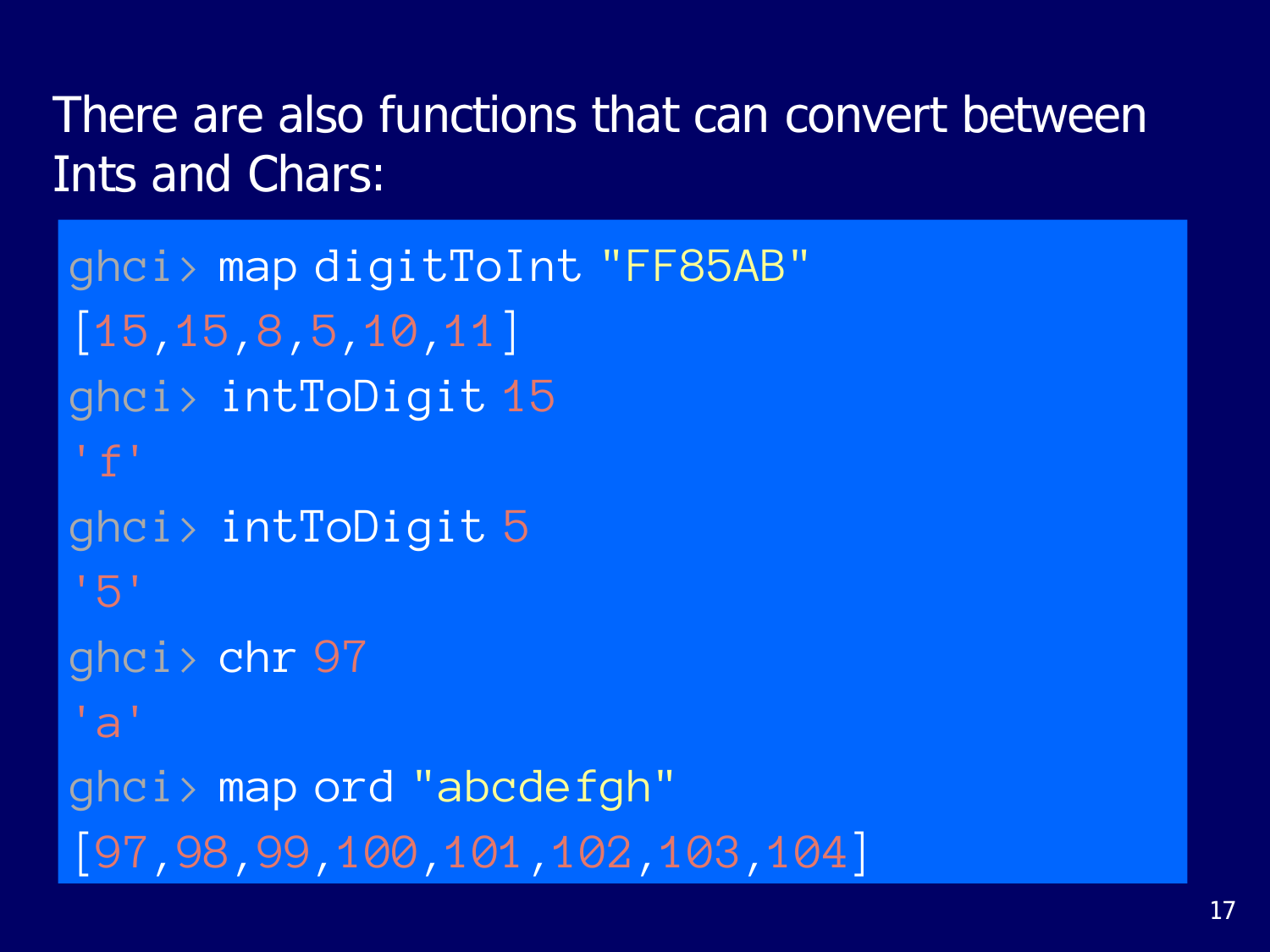

There are also functions that can convert between Ints and Chars:
ghci> map digitToInt "FF85AB"
[15,15,8,5,10,11]
ghci> intToDigit 15
'f'
ghci> intToDigit 5
'5'
ghci> chr 97
'a'
ghci> map ord "abcdefgh"
[97,98,99,100,101,102,103,104]
17